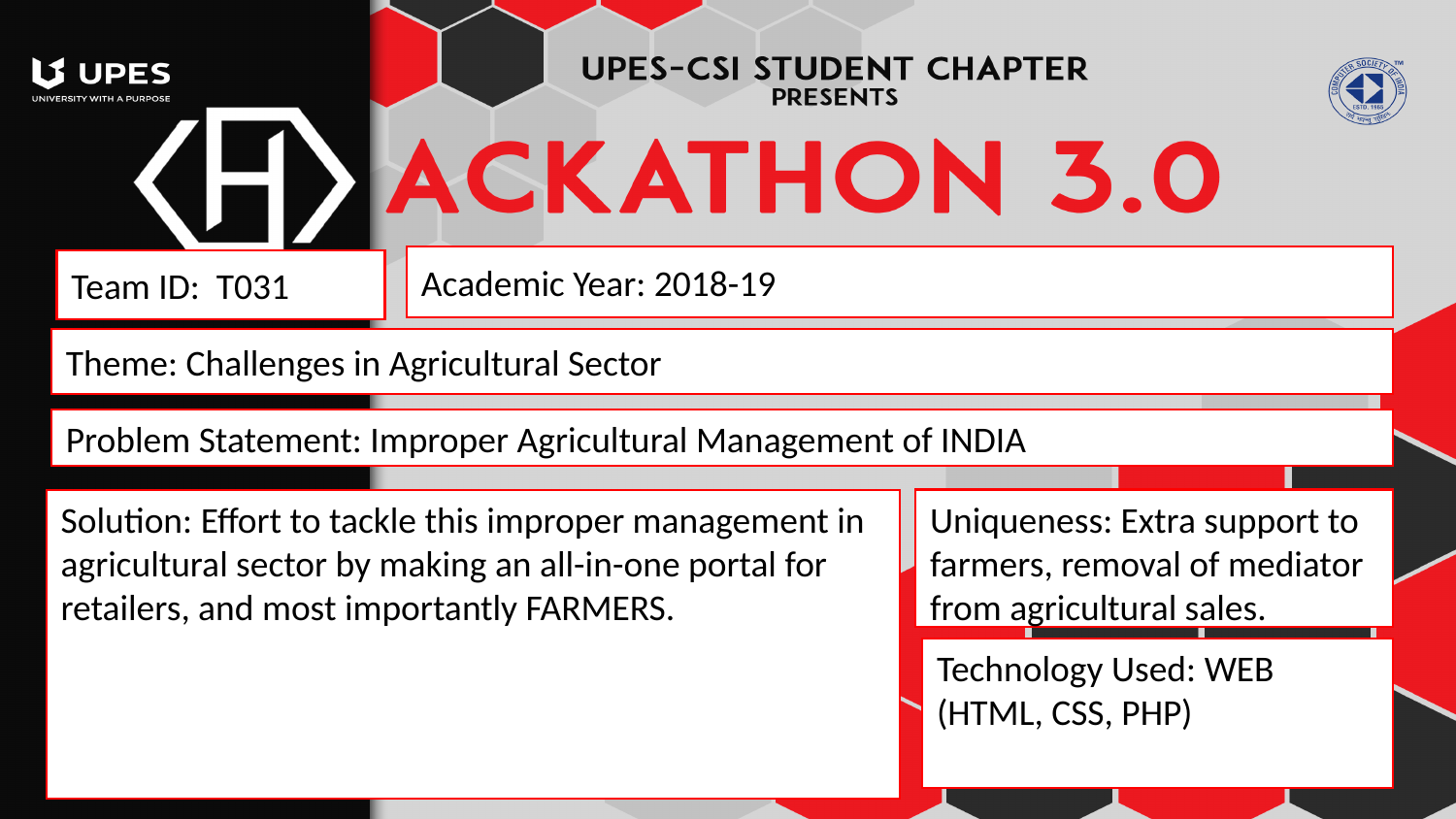

Academic Year: 2018-19
Team ID:  T031
Theme: Challenges in Agricultural Sector
Problem Statement: Improper Agricultural Management of INDIA
Solution: Effort to tackle this improper management in agricultural sector by making an all-in-one portal for retailers, and most importantly FARMERS.
Uniqueness: Extra support to farmers, removal of mediator from agricultural sales.
Technology Used: WEB
(HTML, CSS, PHP)